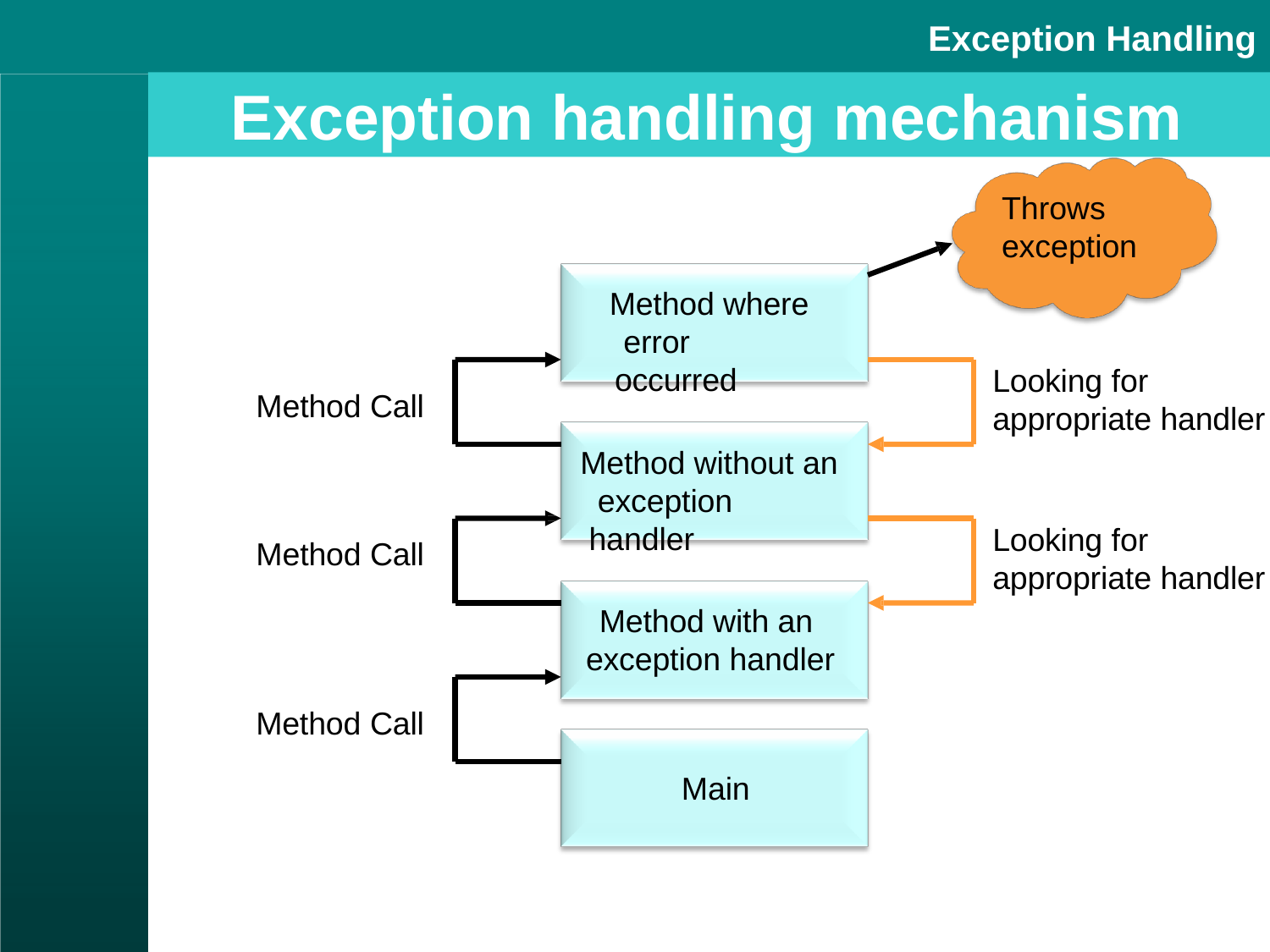

# Exception Handling

Exception handling mechanism

Throws  exception
Method where  error occurred

Looking for  appropriate handler
Method Call

Method without an  exception handler

Looking for  appropriate handler
Method Call

Method with an  exception handler
Method Call
Main